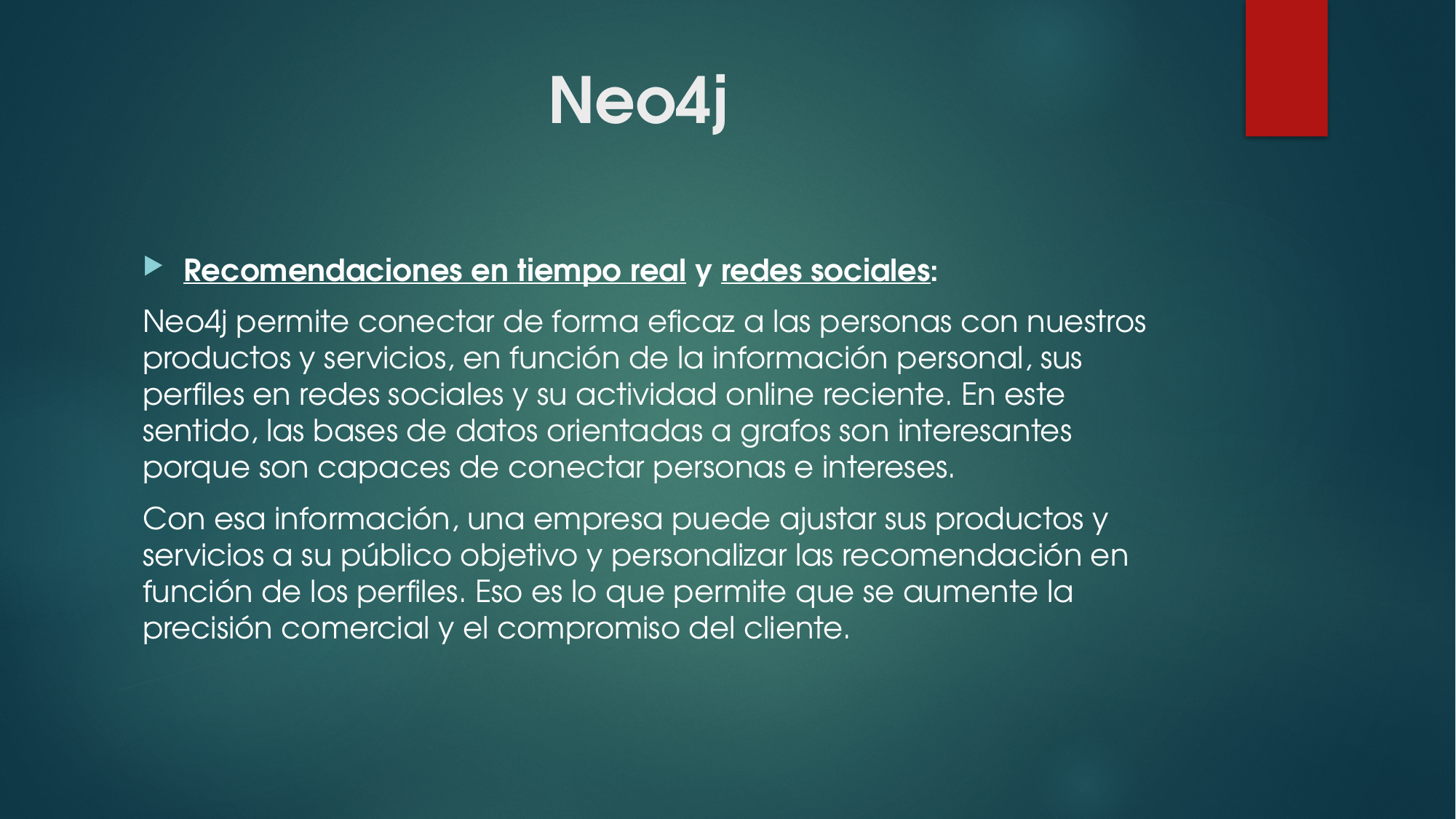

# Neo4j
Recomendaciones en tiempo real y redes sociales:
Neo4j permite conectar de forma eficaz a las personas con nuestros productos y servicios, en función de la información personal, sus perfiles en redes sociales y su actividad online reciente. En este sentido, las bases de datos orientadas a grafos son interesantes porque son capaces de conectar personas e intereses.
Con esa información, una empresa puede ajustar sus productos y servicios a su público objetivo y personalizar las recomendación en función de los perfiles. Eso es lo que permite que se aumente la precisión comercial y el compromiso del cliente.